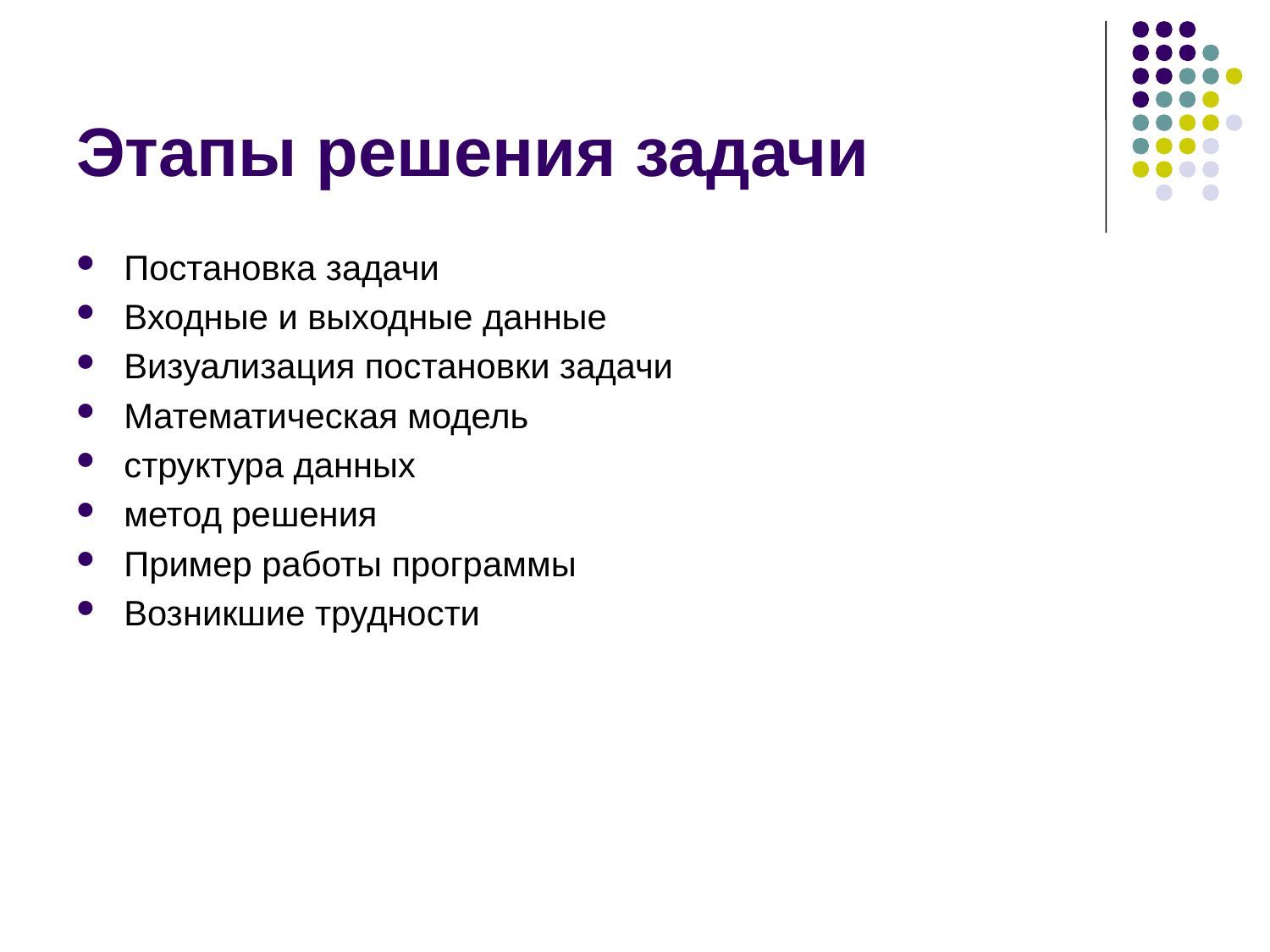

# Этапы решения задачи
Постановка задачи
Входные и выходные данные
Визуализация постановки задачи
Математическая модель
структура данных
метод решения
Пример работы программы
Возникшие трудности